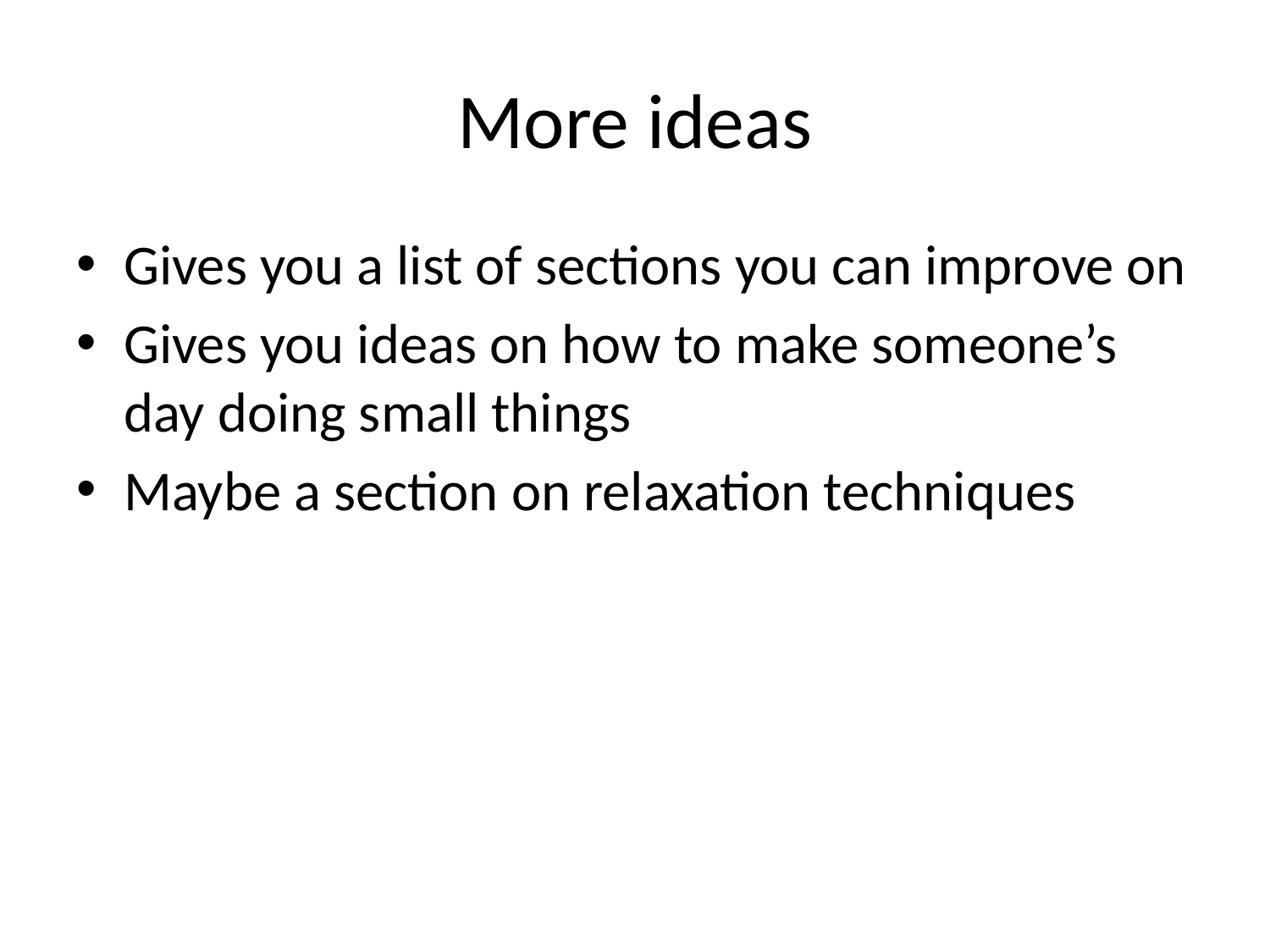

# More ideas
Gives you a list of sections you can improve on
Gives you ideas on how to make someone’s day doing small things
Maybe a section on relaxation techniques